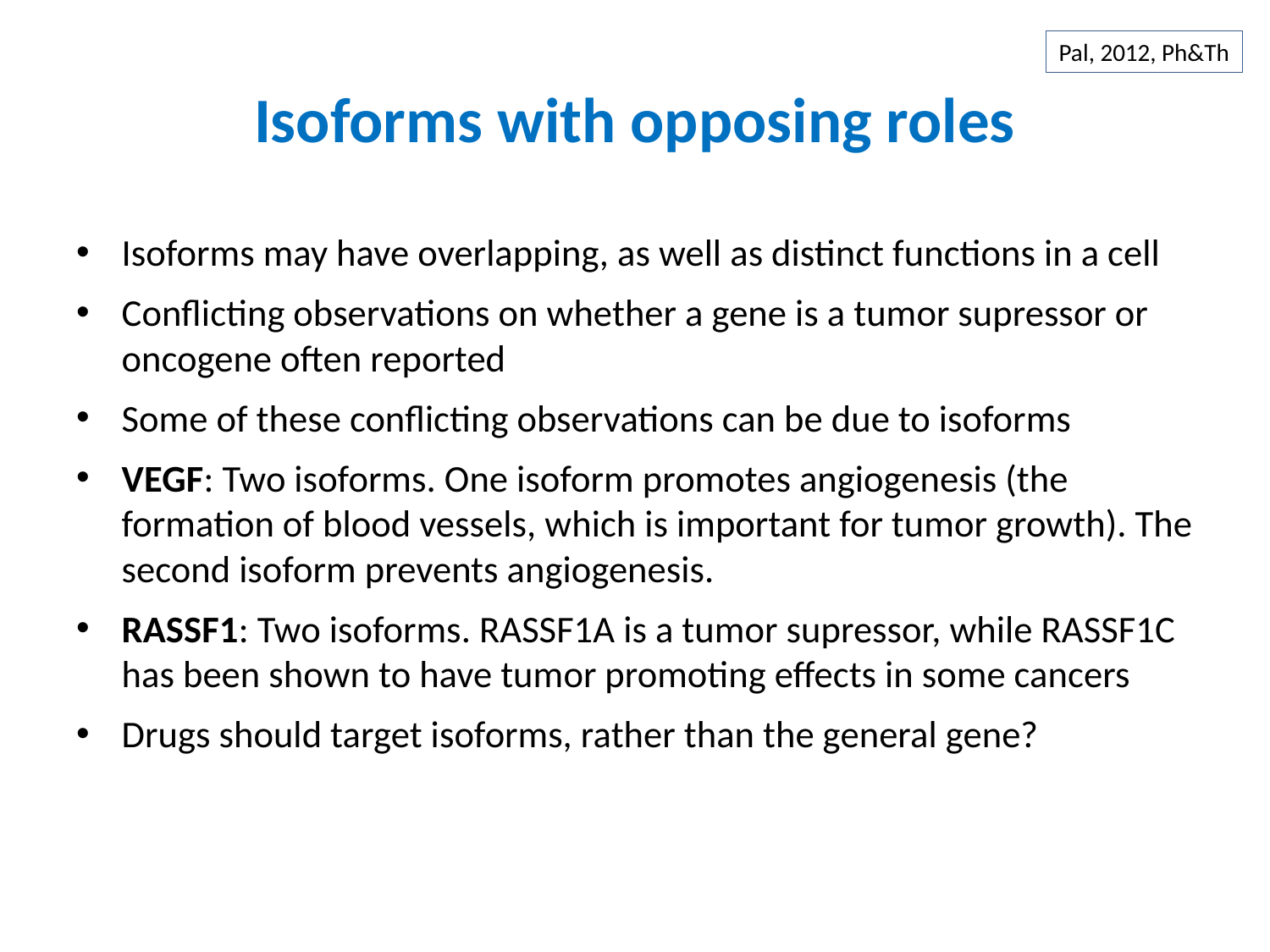

Pal, 2012, Ph&Th
# Isoforms with opposing roles
Isoforms may have overlapping, as well as distinct functions in a cell
Conflicting observations on whether a gene is a tumor supressor or oncogene often reported
Some of these conflicting observations can be due to isoforms
VEGF: Two isoforms. One isoform promotes angiogenesis (the formation of blood vessels, which is important for tumor growth). The second isoform prevents angiogenesis.
RASSF1: Two isoforms. RASSF1A is a tumor supressor, while RASSF1C has been shown to have tumor promoting effects in some cancers
Drugs should target isoforms, rather than the general gene?